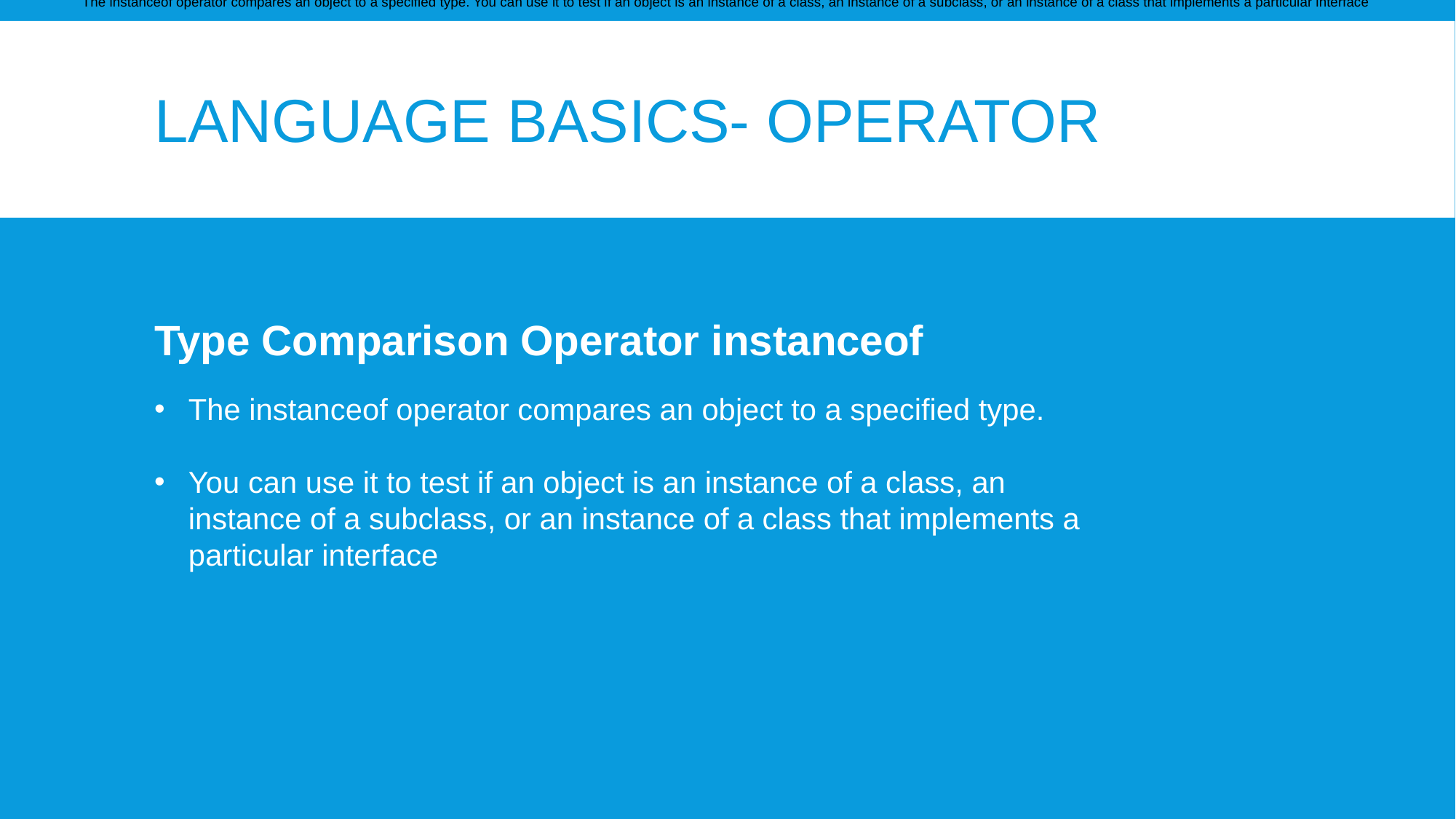

The instanceof operator compares an object to a specified type. You can use it to test if an object is an instance of a class, an instance of a subclass, or an instance of a class that implements a particular interface

# Language basics- operator

Type Comparison Operator instanceof

The instanceof operator compares an object to a specified type.

You can use it to test if an object is an instance of a class, an instance of a subclass, or an instance of a class that implements a particular interface